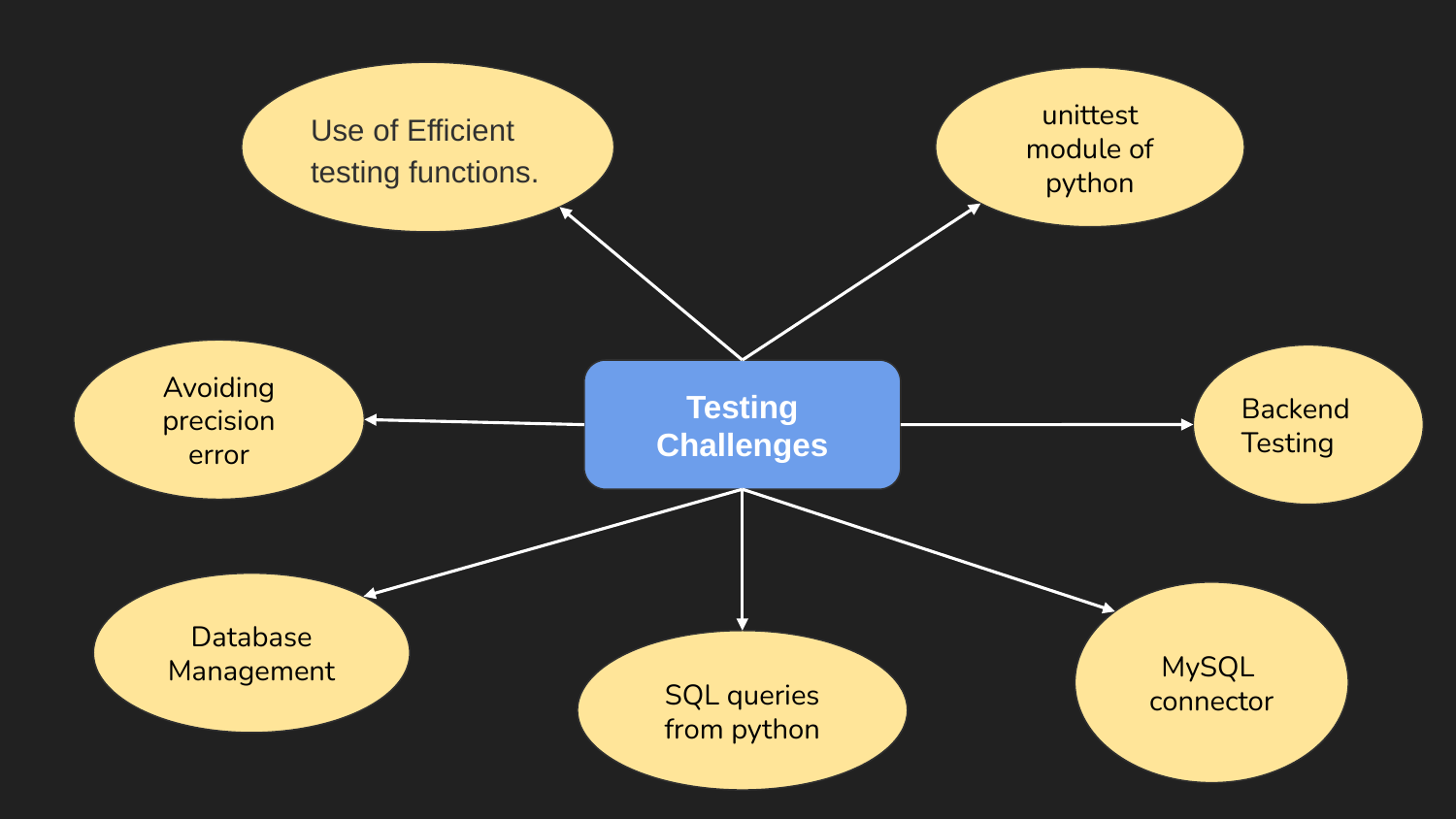

Use of Efficient testing functions.
unittest module of python
Avoiding precision error
Backend Testing
Testing Challenges
Database Management
MySQL
connector
SQL queries from python